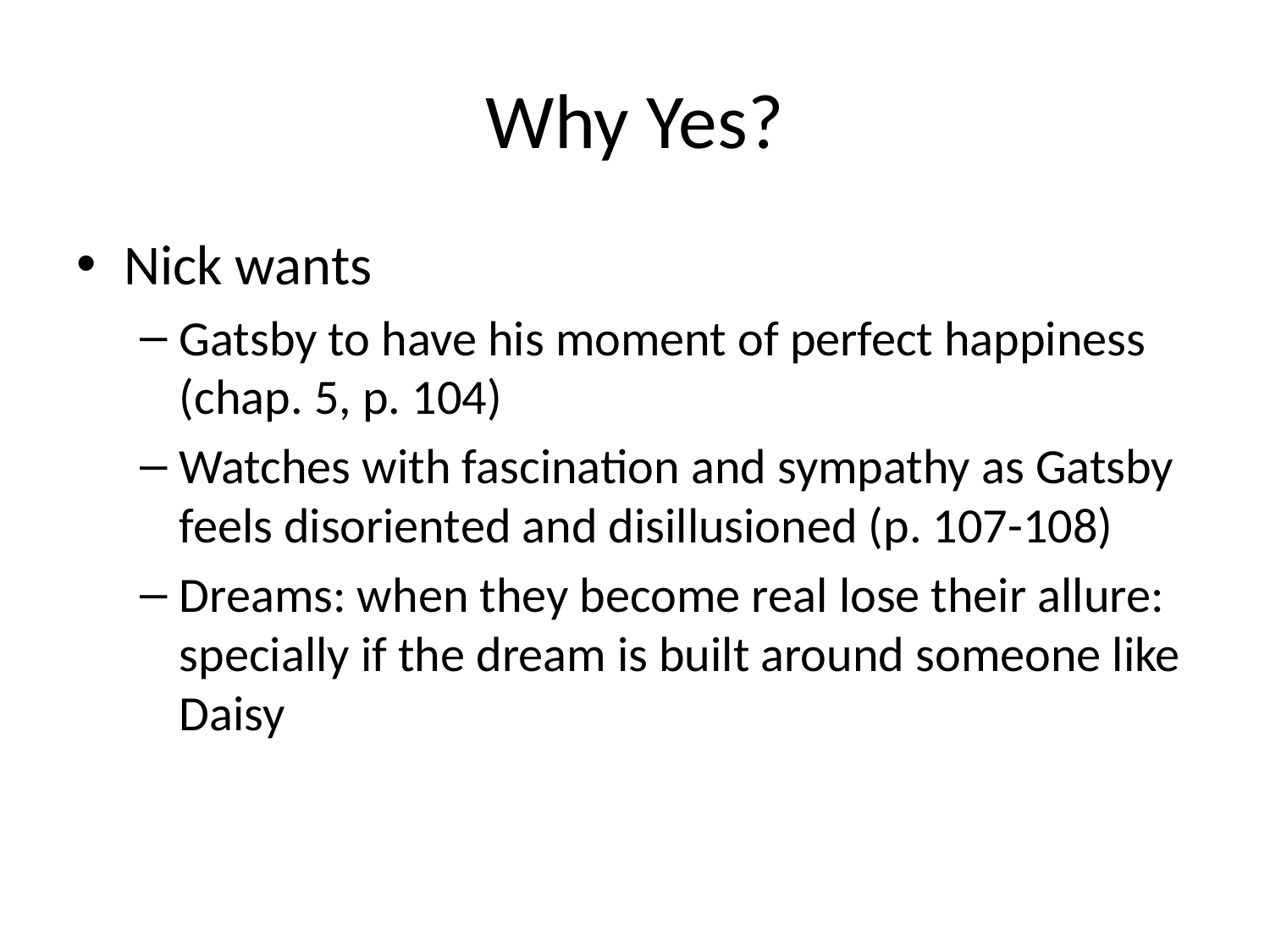

# Why Yes?
Nick wants
Gatsby to have his moment of perfect happiness (chap. 5, p. 104)
Watches with fascination and sympathy as Gatsby feels disoriented and disillusioned (p. 107-108)
Dreams: when they become real lose their allure: specially if the dream is built around someone like Daisy